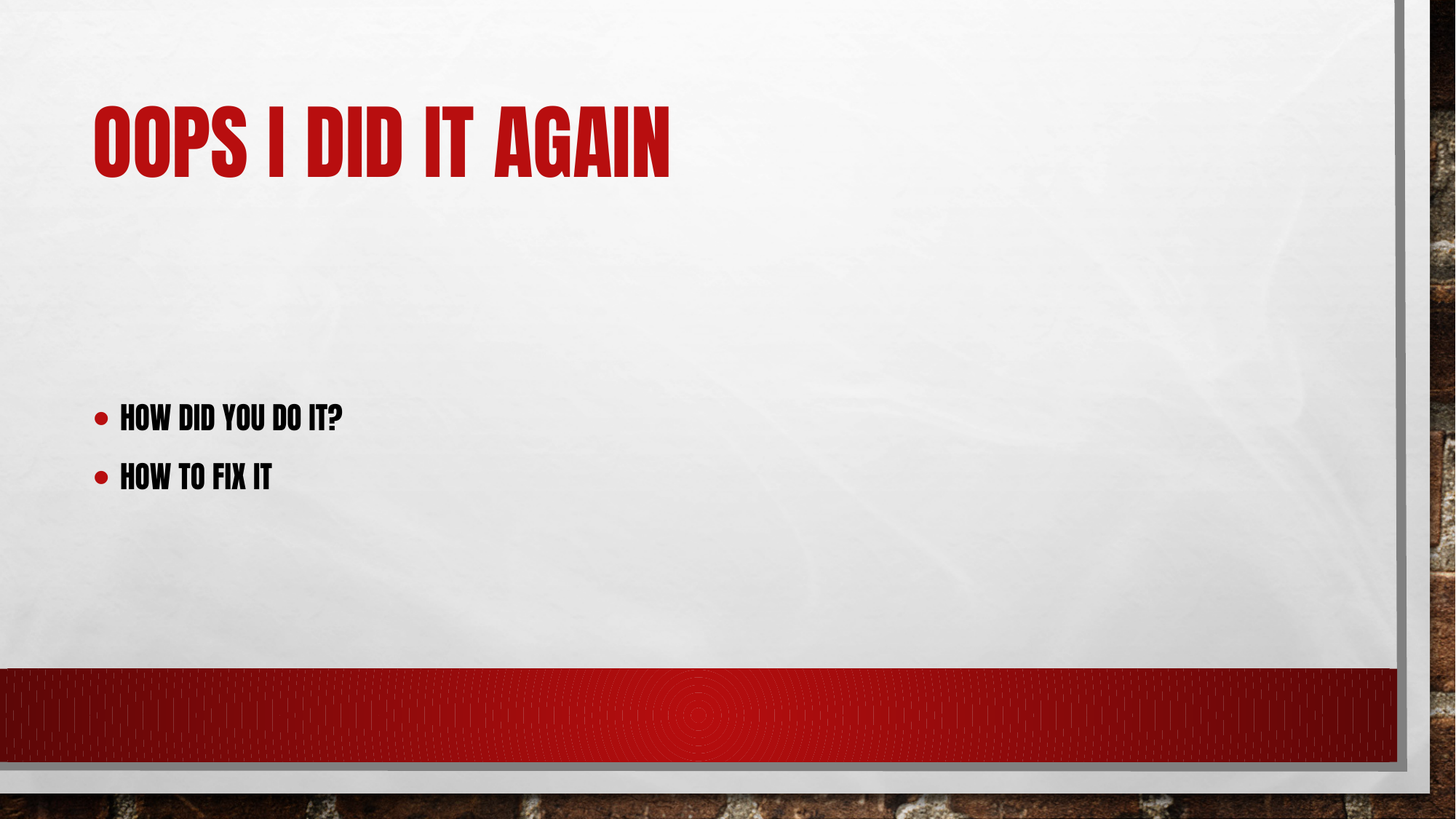

# Oops i did it again
How did you do it?
How to fix it